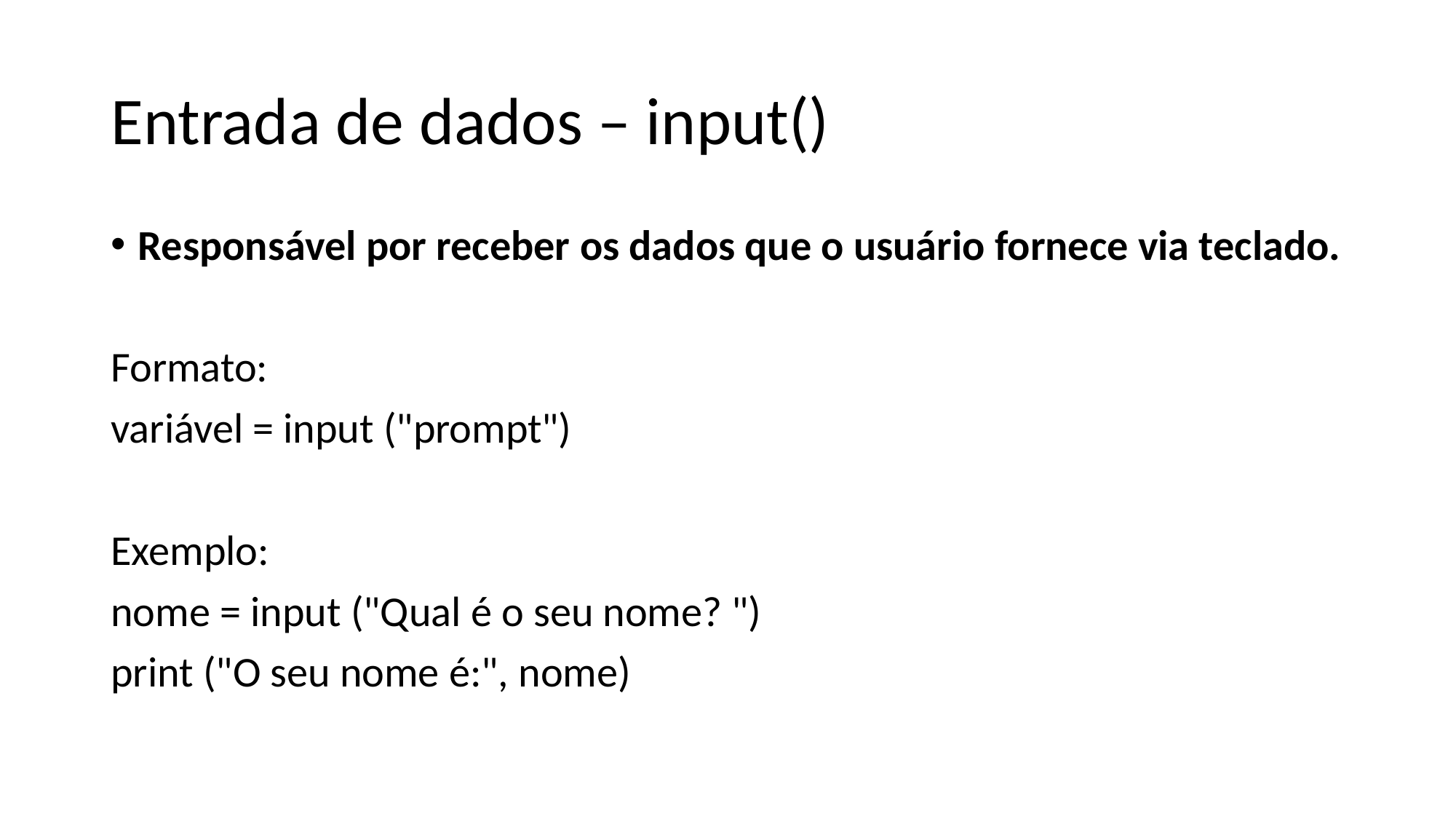

# Entrada de dados – input()
Responsável por receber os dados que o usuário fornece via teclado.

Formato:
variável = input ("prompt")

Exemplo:
nome = input ("Qual é o seu nome? ")
print ("O seu nome é:", nome)